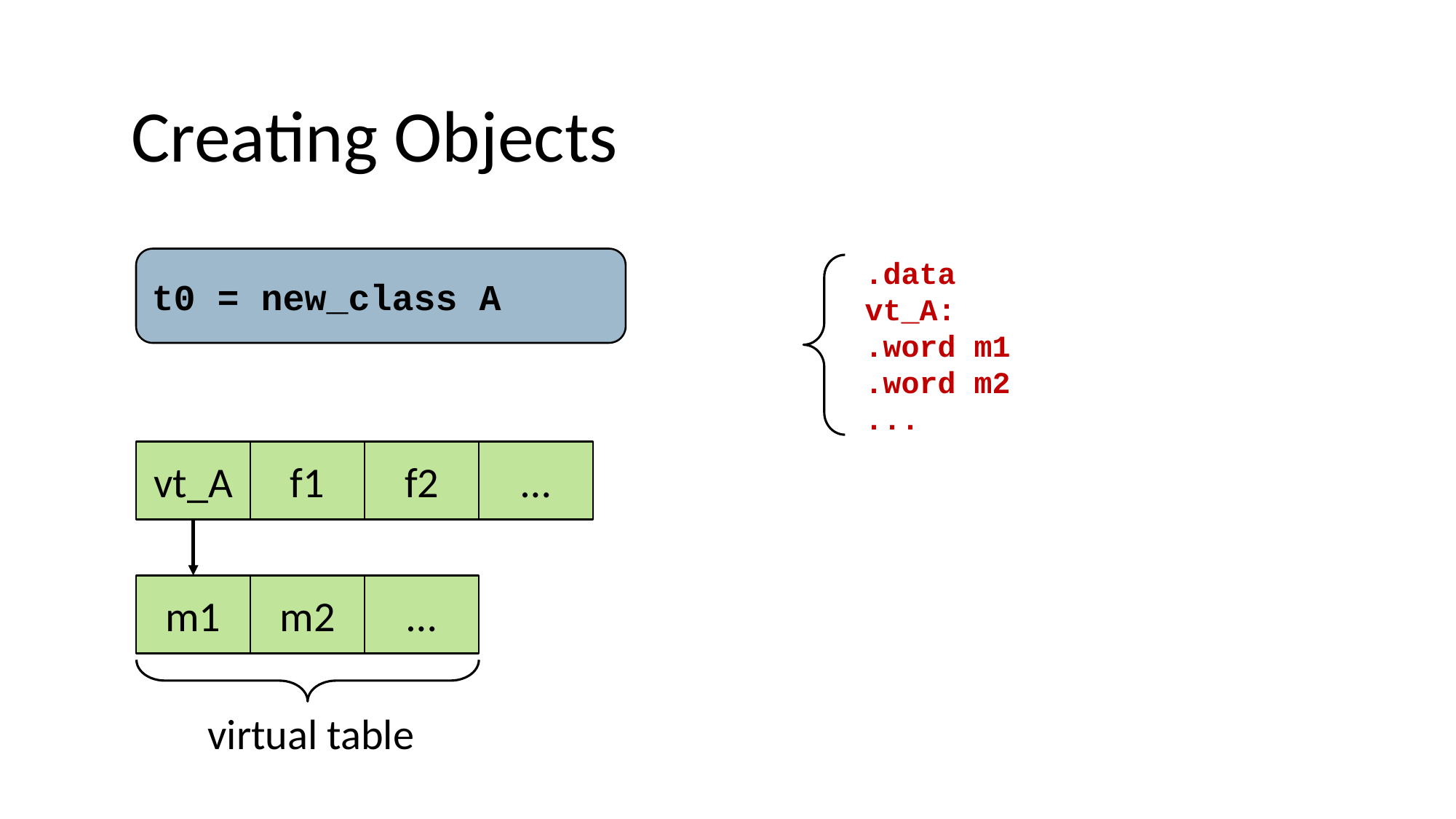

Creating Objects
t0 = new_class A
.data
vt_A:
.word m1
.word m2
...

vt_A
f1
f2
…

m1
m2
…
virtual table